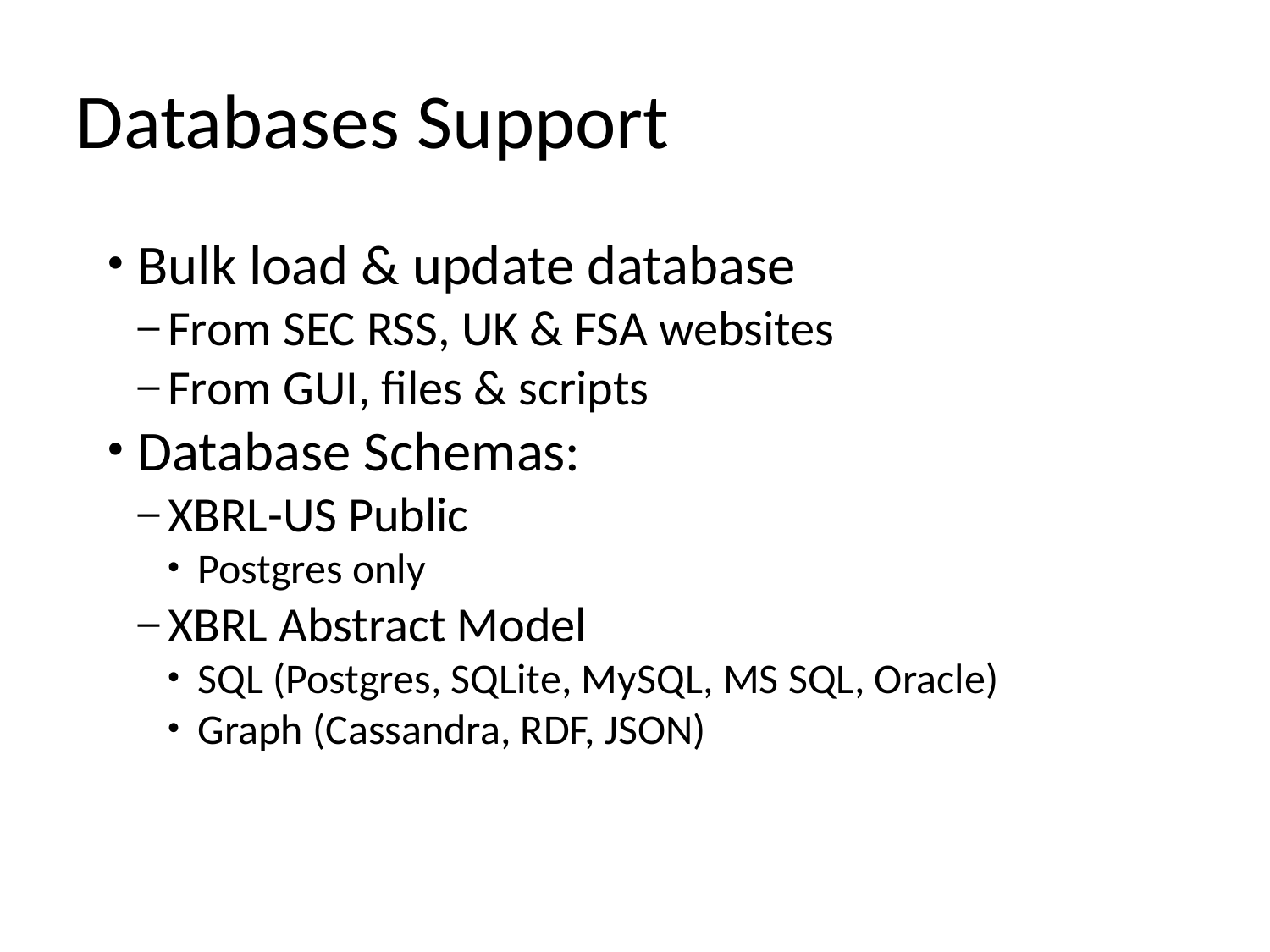

Databases Support
Bulk load & update database
From SEC RSS, UK & FSA websites
From GUI, files & scripts
Database Schemas:
XBRL-US Public
Postgres only
XBRL Abstract Model
SQL (Postgres, SQLite, MySQL, MS SQL, Oracle)
Graph (Cassandra, RDF, JSON)